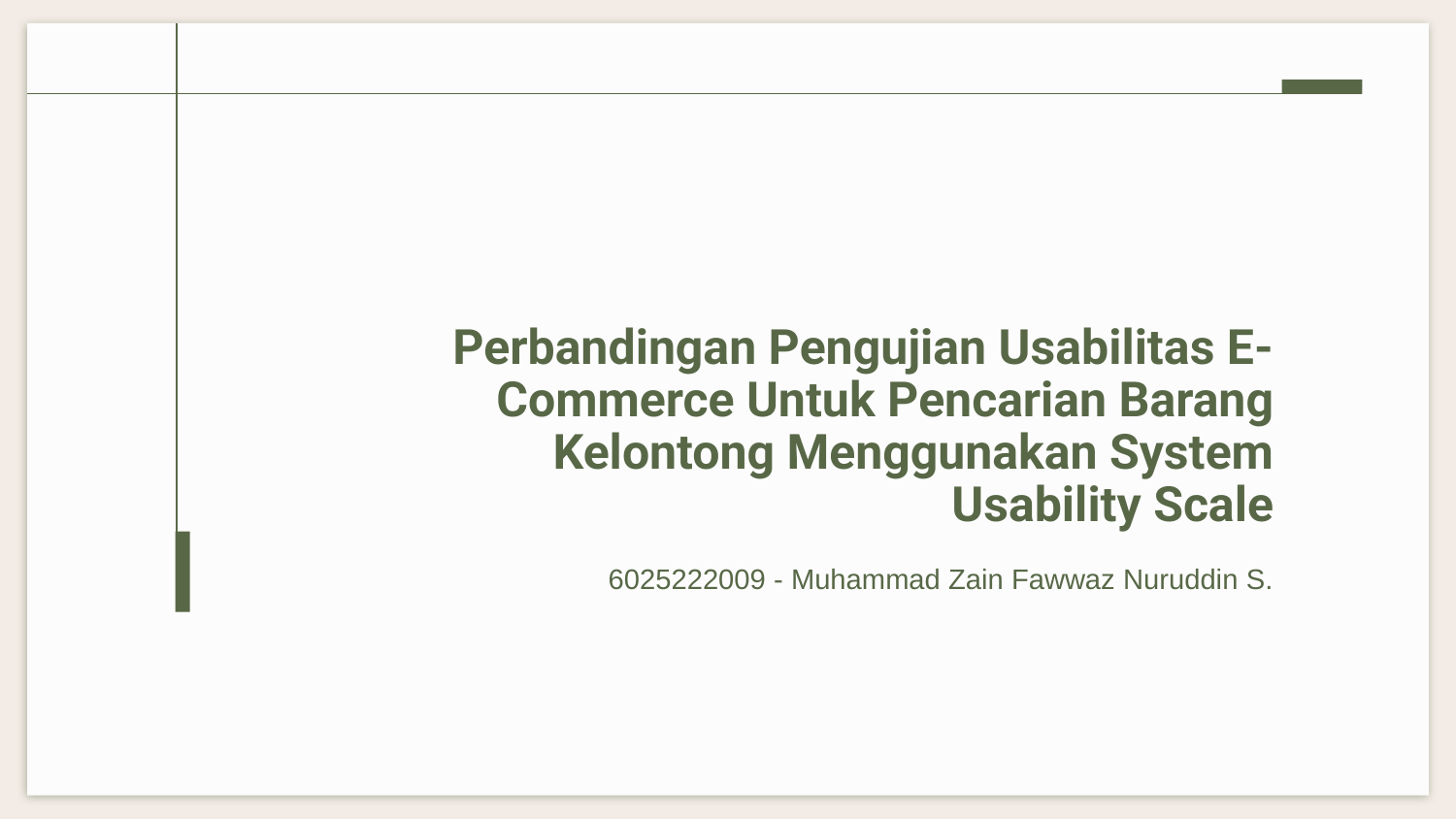

# Perbandingan Pengujian Usabilitas E-Commerce Untuk Pencarian Barang Kelontong Menggunakan System Usability Scale
6025222009 - Muhammad Zain Fawwaz Nuruddin S.